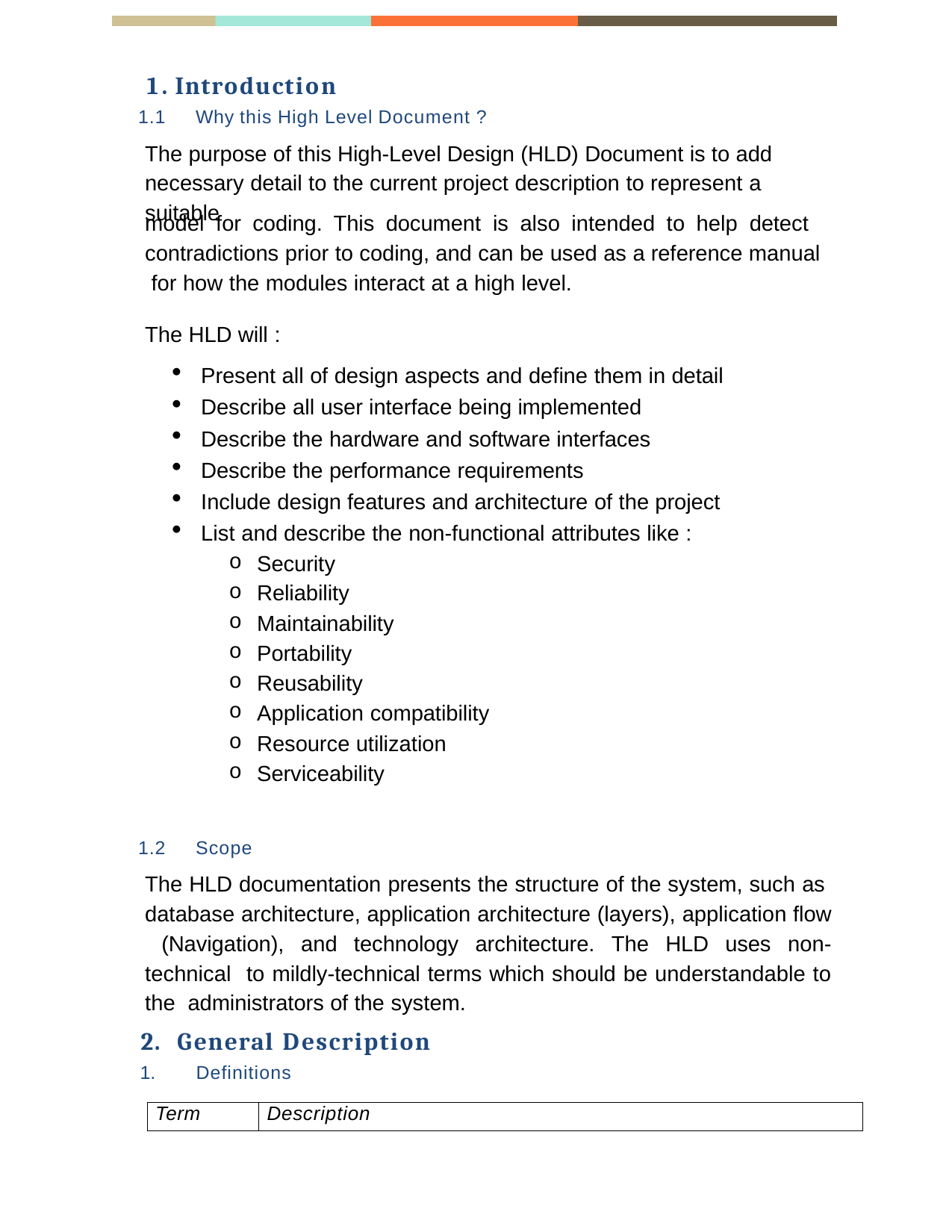

1. Introduction
1.1	Why this High Level Document ?
The purpose of this High-Level Design (HLD) Document is to add  necessary detail to the current project description to represent a suitable
model for coding. This document is also intended to help detect  contradictions prior to coding, and can be used as a reference manual  for how the modules interact at a high level.

The HLD will :
Present all of design aspects and define them in detail
Describe all user interface being implemented
Describe the hardware and software interfaces
Describe the performance requirements
Include design features and architecture of the project
List and describe the non-functional attributes like :
Security
Reliability
Maintainability
Portability
Reusability
Application compatibility
Resource utilization
Serviceability

1.2	Scope
The HLD documentation presents the structure of the system, such as  database architecture, application architecture (layers), application flow  (Navigation), and technology architecture. The HLD uses non-technical  to mildly-technical terms which should be understandable to the  administrators of the system.
General Description
Definitions
| Term | Description |
| --- | --- |